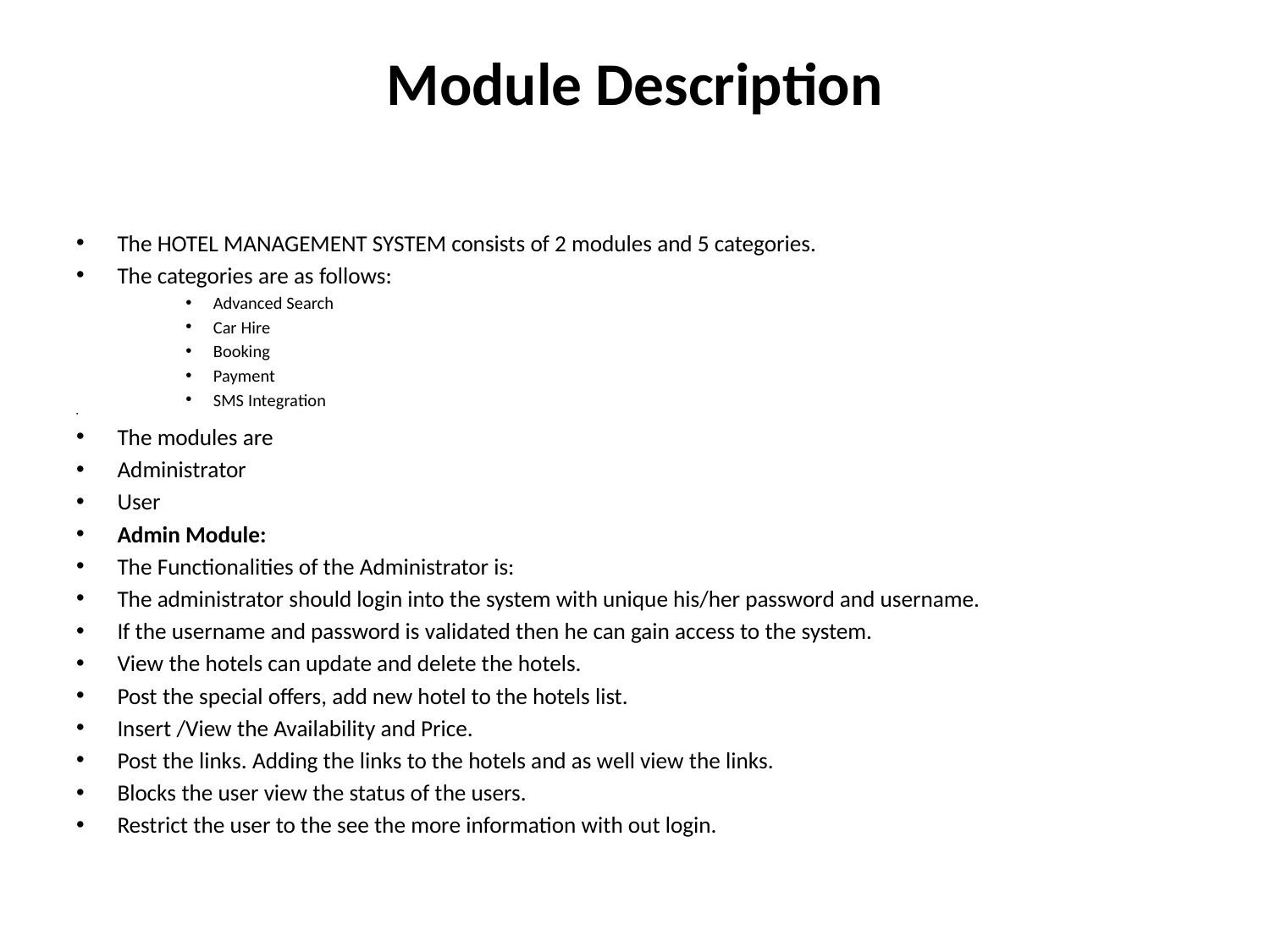

# Module Description
The HOTEL MANAGEMENT SYSTEM consists of 2 modules and 5 categories.
The categories are as follows:
Advanced Search
Car Hire
Booking
Payment
SMS Integration

The modules are
Administrator
User
Admin Module:
The Functionalities of the Administrator is:
The administrator should login into the system with unique his/her password and username.
If the username and password is validated then he can gain access to the system.
View the hotels can update and delete the hotels.
Post the special offers, add new hotel to the hotels list.
Insert /View the Availability and Price.
Post the links. Adding the links to the hotels and as well view the links.
Blocks the user view the status of the users.
Restrict the user to the see the more information with out login.